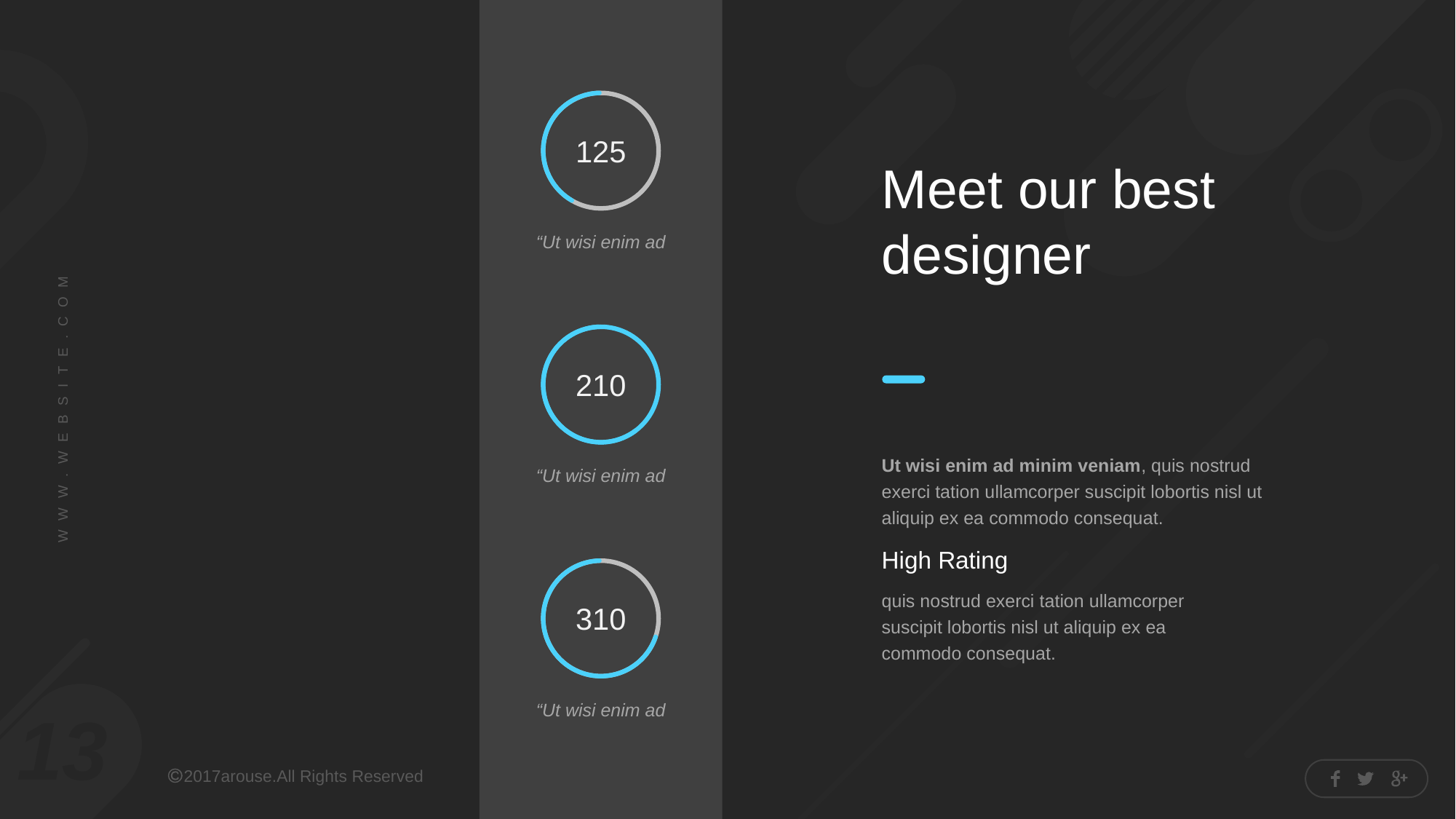

125
“Ut wisi enim ad
Meet our best designer

210
“Ut wisi enim ad

Ut wisi enim ad minim veniam, quis nostrud exerci tation ullamcorper suscipit lobortis nisl ut aliquip ex ea commodo consequat.
High Rating

310
“Ut wisi enim ad
quis nostrud exerci tation ullamcorper suscipit lobortis nisl ut aliquip ex ea commodo consequat.